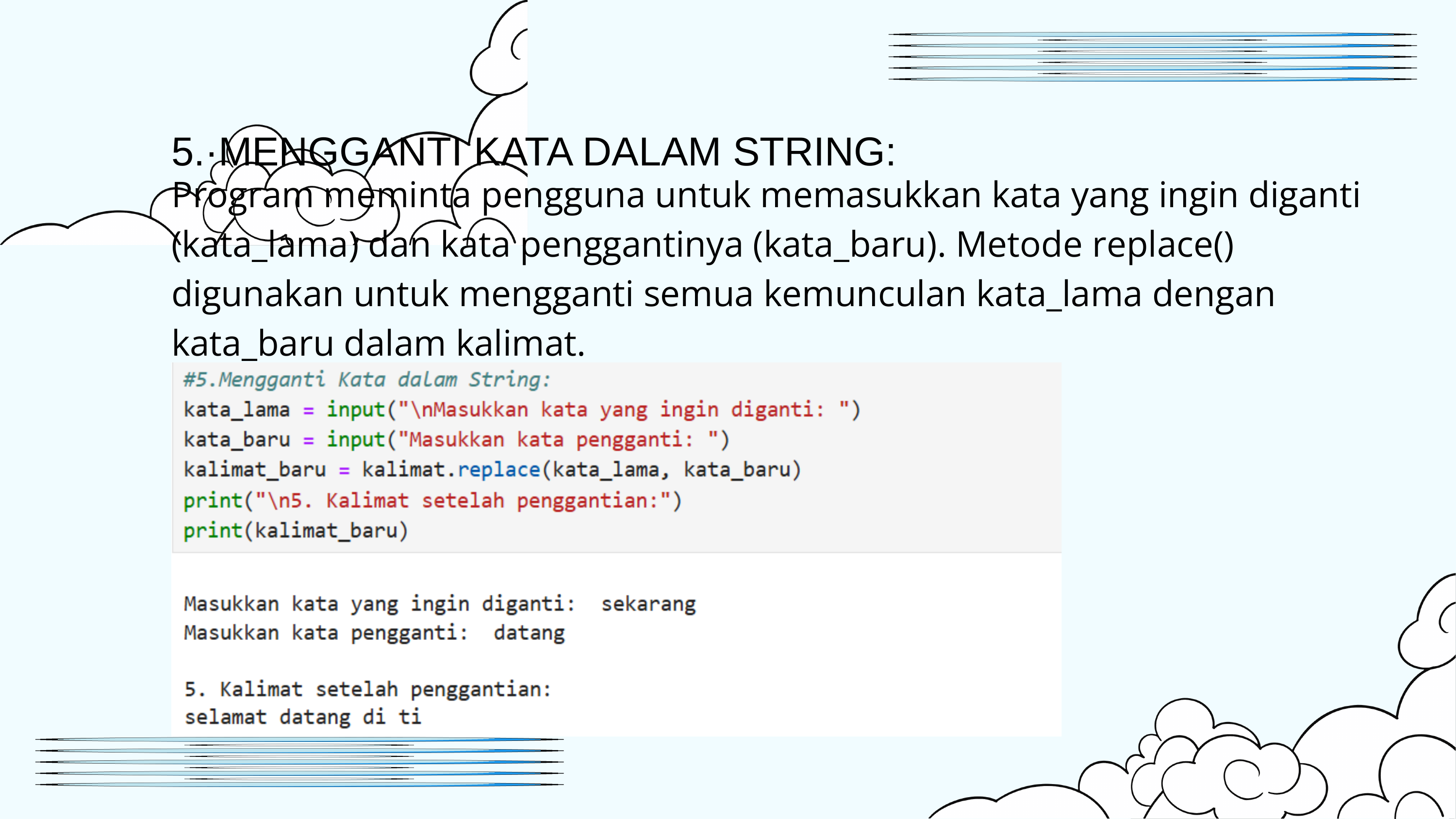

5.·MENGGANTI KATA DALAM STRING:

Program meminta pengguna untuk memasukkan kata yang ingin diganti (kata_lama) dan kata penggantinya (kata_baru). Metode replace() digunakan untuk mengganti semua kemunculan kata_lama dengan kata_baru dalam kalimat.